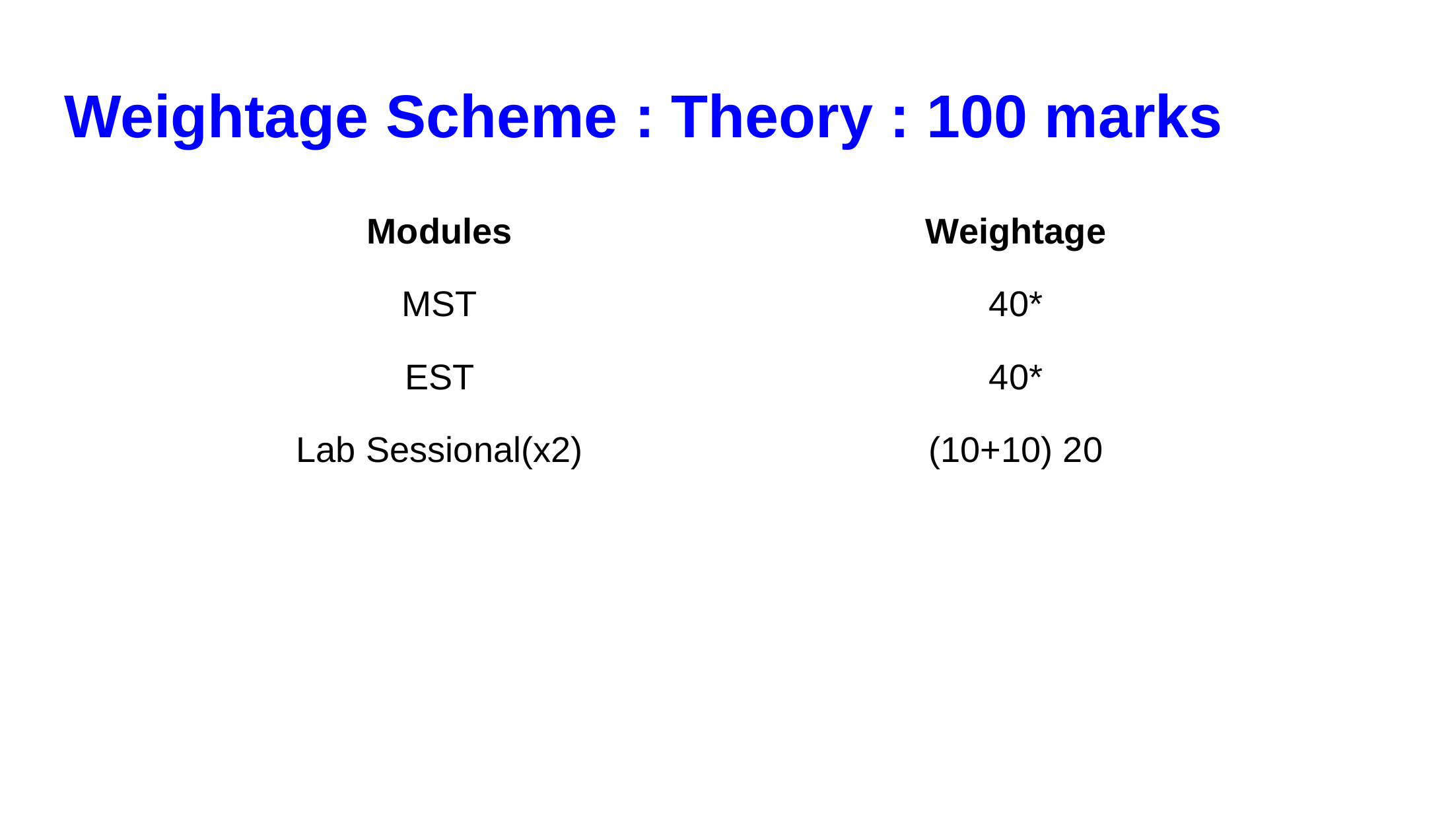

# Weightage Scheme : Theory : 100 marks
| Modules | Weightage |
| --- | --- |
| MST | 40\* |
| EST | 40\* |
| Lab Sessional(x2) | (10+10) 20 |